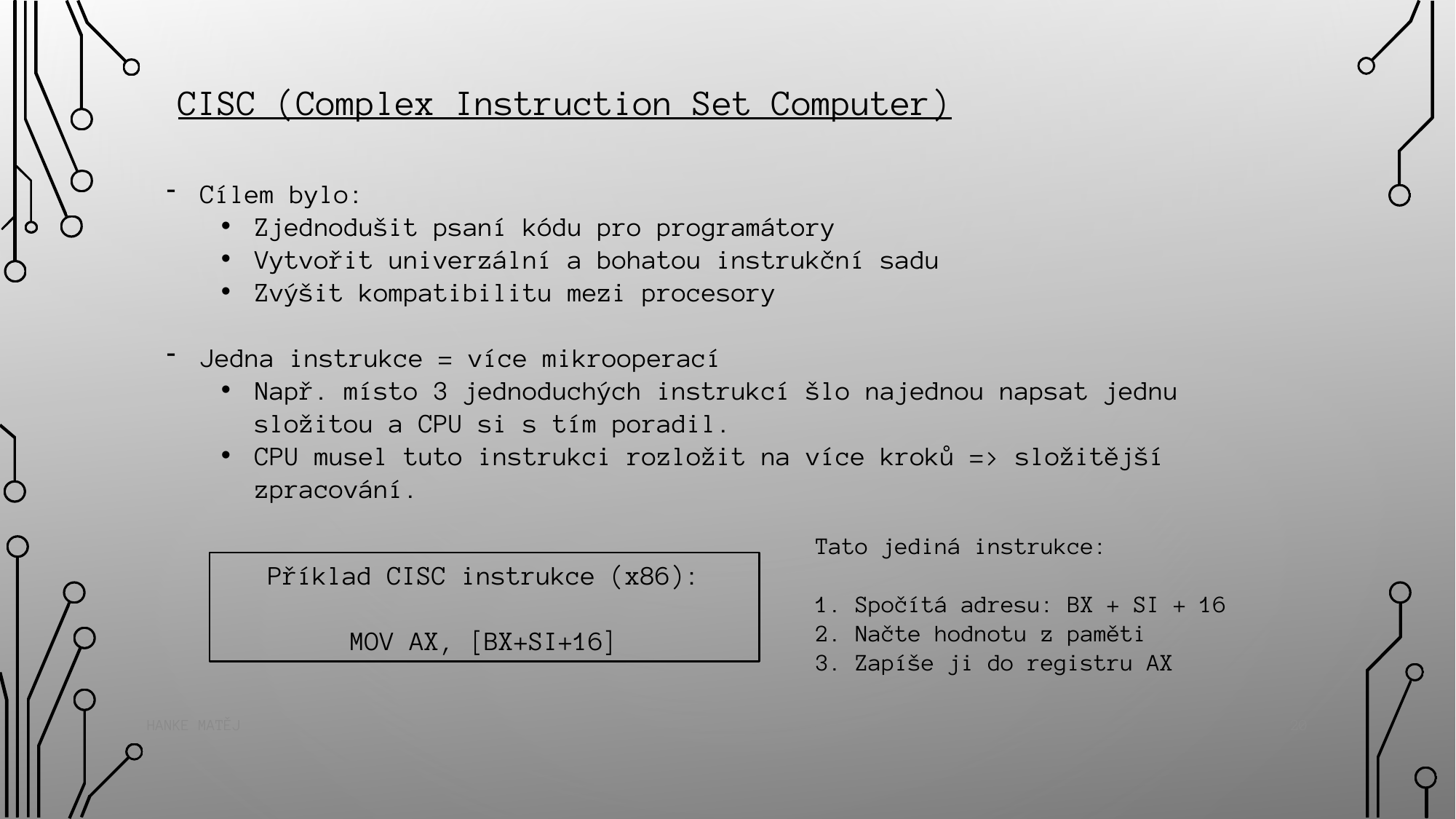

CISC (Complex Instruction Set Computer)
Cílem bylo:
Zjednodušit psaní kódu pro programátory
Vytvořit univerzální a bohatou instrukční sadu
Zvýšit kompatibilitu mezi procesory

Jedna instrukce = více mikrooperací
Např. místo 3 jednoduchých instrukcí šlo najednou napsat jednu složitou a CPU si s tím poradil.
CPU musel tuto instrukci rozložit na více kroků => složitější zpracování.
Tato jediná instrukce:

 Spočítá adresu: BX + SI + 16
 Načte hodnotu z paměti
 Zapíše ji do registru AX

Příklad CISC instrukce (x86):

MOV AX, [BX+SI+16]
20
Hanke Matěj